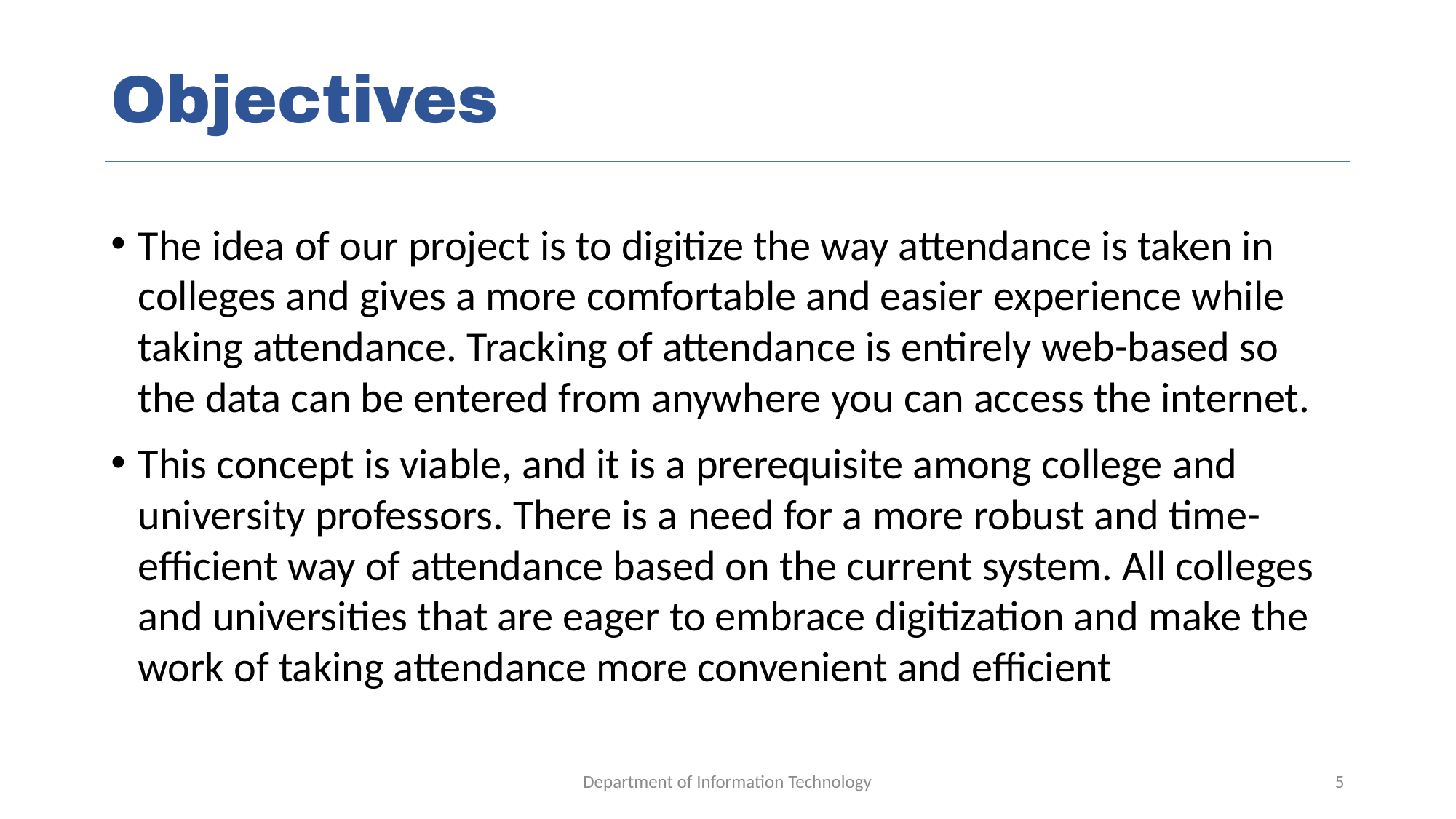

# Objectives
The idea of our project is to digitize the way attendance is taken in colleges and gives a more comfortable and easier experience while taking attendance. Tracking of attendance is entirely web-based so the data can be entered from anywhere you can access the internet.
This concept is viable, and it is a prerequisite among college and university professors. There is a need for a more robust and time-efficient way of attendance based on the current system. All colleges and universities that are eager to embrace digitization and make the work of taking attendance more convenient and efficient

Department of Information Technology
5